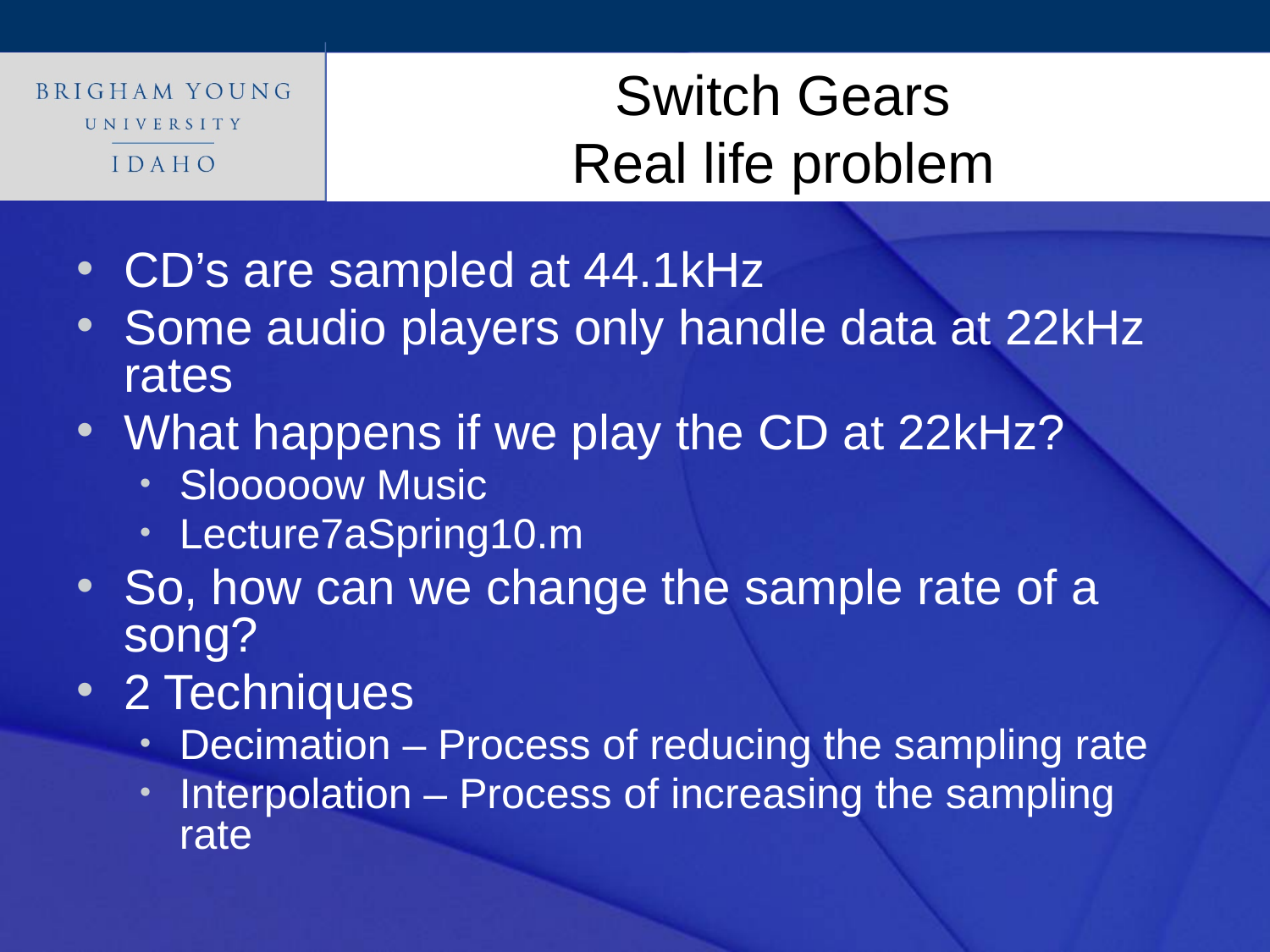

# Switch Gears Real life problem
CD’s are sampled at 44.1kHz
Some audio players only handle data at 22kHz rates
What happens if we play the CD at 22kHz?
Slooooow Music
Lecture7aSpring10.m
So, how can we change the sample rate of a song?
2 Techniques
Decimation – Process of reducing the sampling rate
Interpolation – Process of increasing the sampling rate